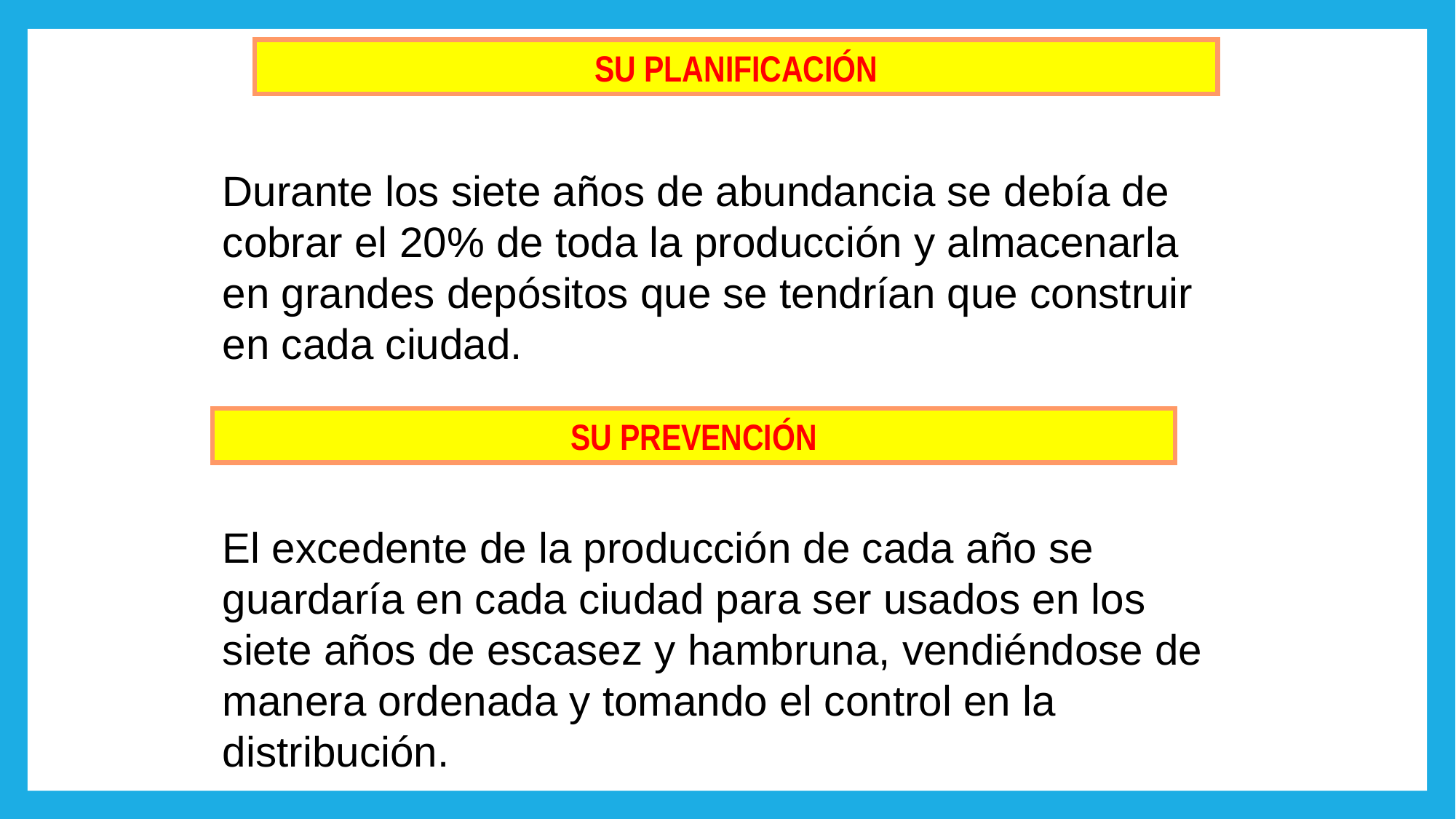

SU PLANIFICACIÓN

Durante los siete años de abundancia se debía de cobrar el 20% de toda la producción y almacenarla en grandes depósitos que se tendrían que construir en cada ciudad.

El excedente de la producción de cada año se guardaría en cada ciudad para ser usados en los siete años de escasez y hambruna, vendiéndose de manera ordenada y tomando el control en la distribución.

SU PREVENCIÓN